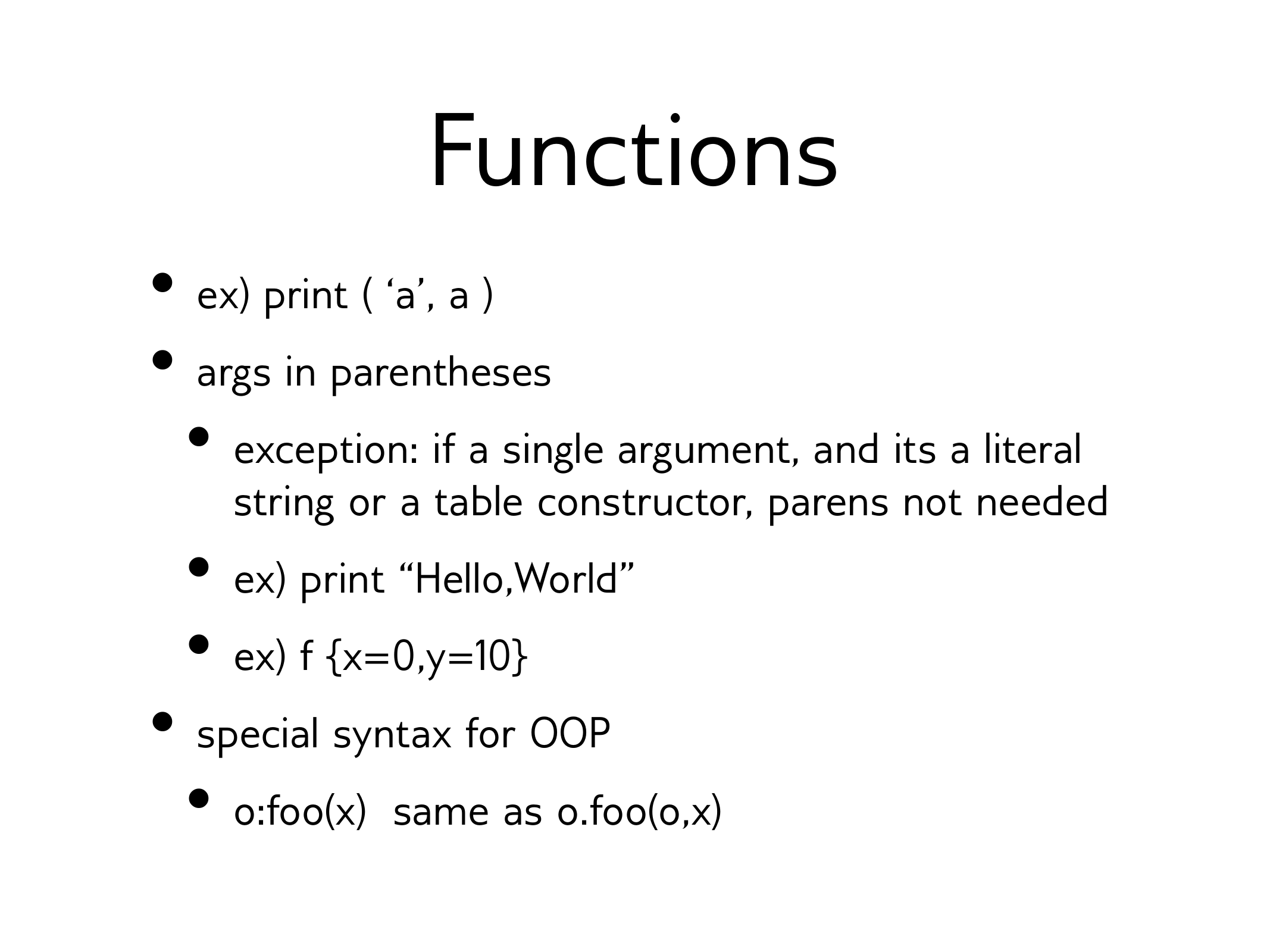

# Functions
ex) print ( ‘a’, a )
args in parentheses
exception: if a single argument, and its a literal string or a table constructor, parens not needed
ex) print “Hello,World”
ex) f {x=0,y=10}
special syntax for OOP
o:foo(x)  same as o.foo(o,x)